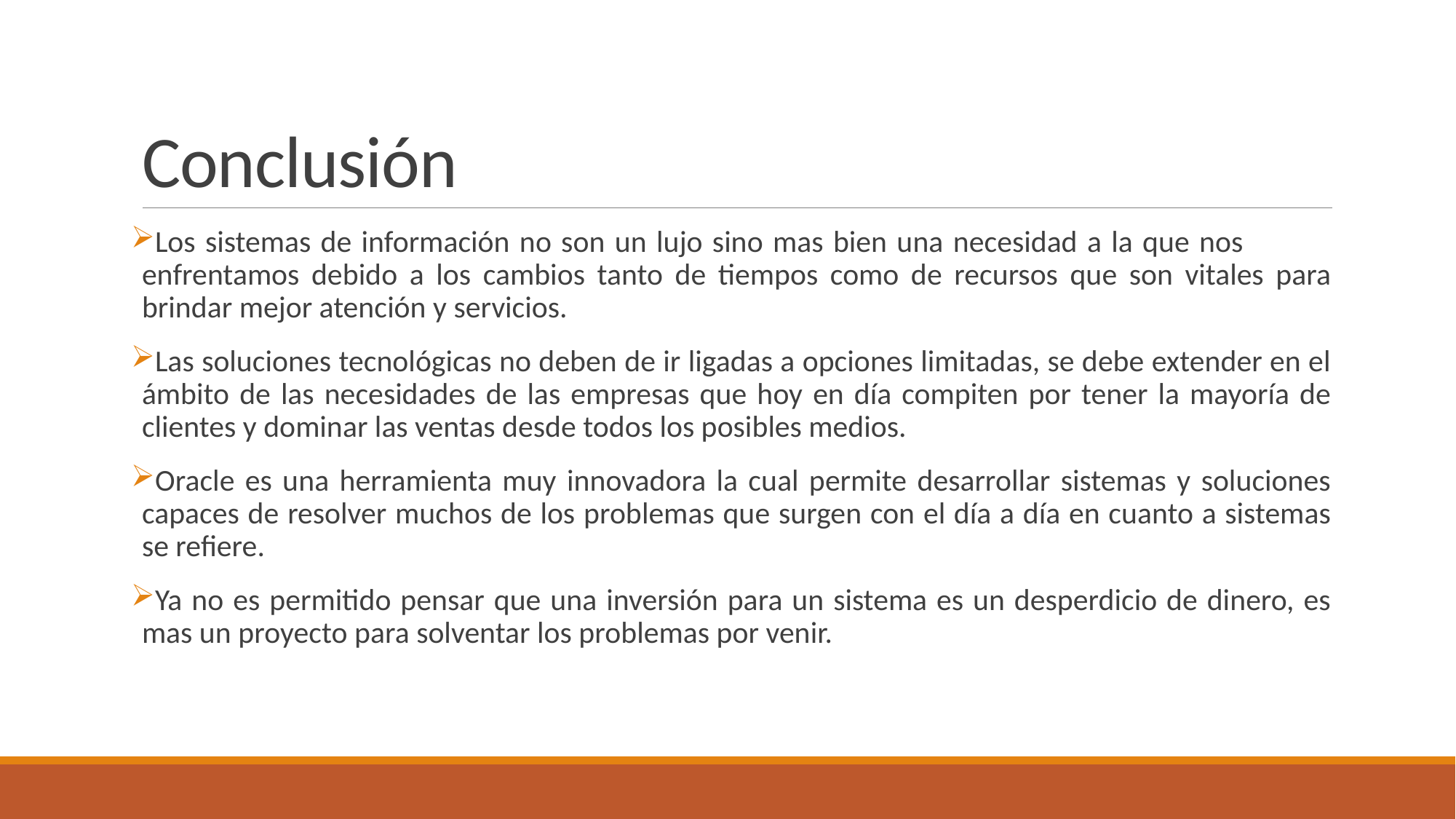

# Conclusión
Los sistemas de información no son un lujo sino mas bien una necesidad a la que nos          enfrentamos debido a los cambios tanto de tiempos como de recursos que son vitales para brindar mejor atención y servicios.
Las soluciones tecnológicas no deben de ir ligadas a opciones limitadas, se debe extender en el ámbito de las necesidades de las empresas que hoy en día compiten por tener la mayoría de clientes y dominar las ventas desde todos los posibles medios.
Oracle es una herramienta muy innovadora la cual permite desarrollar sistemas y soluciones capaces de resolver muchos de los problemas que surgen con el día a día en cuanto a sistemas se refiere.
Ya no es permitido pensar que una inversión para un sistema es un desperdicio de dinero, es mas un proyecto para solventar los problemas por venir.